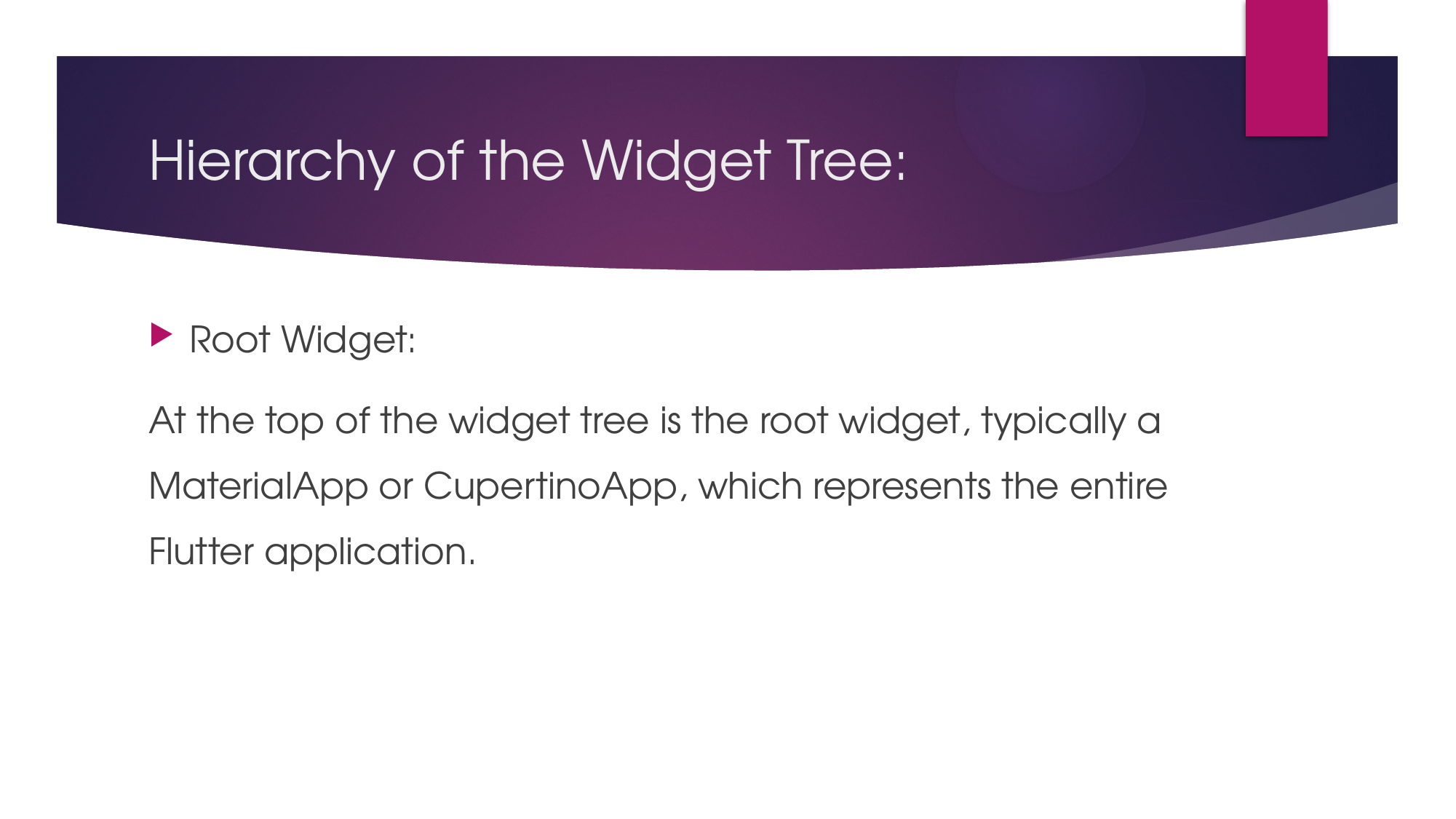

# Hierarchy of the Widget Tree:
Root Widget:
At the top of the widget tree is the root widget, typically a MaterialApp or CupertinoApp, which represents the entire Flutter application.